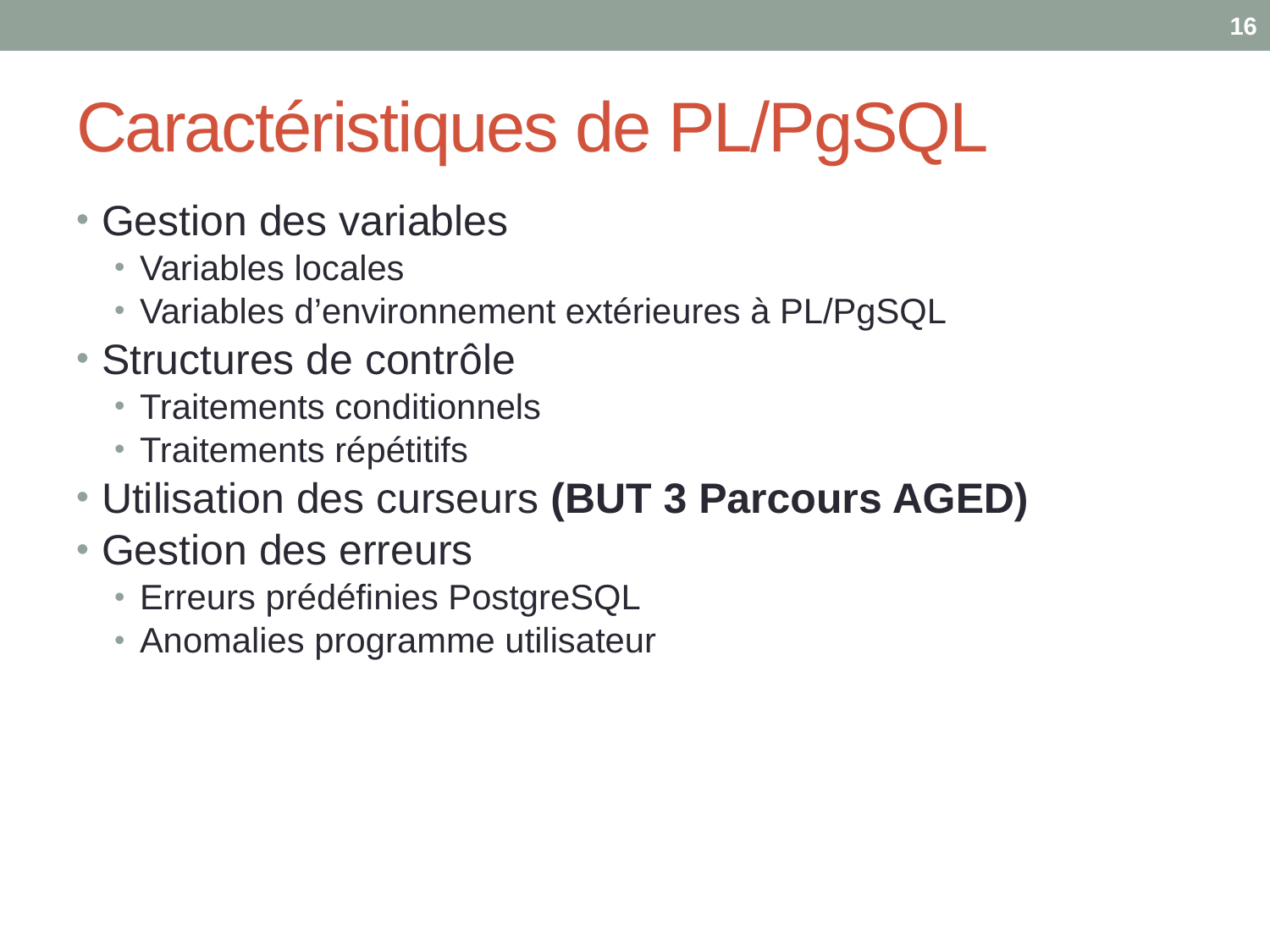

16
# Caractéristiques de PL/PgSQL
Gestion des variables
Variables locales
Variables d’environnement extérieures à PL/PgSQL
Structures de contrôle
Traitements conditionnels
Traitements répétitifs
Utilisation des curseurs (BUT 3 Parcours AGED)
Gestion des erreurs
Erreurs prédéfinies PostgreSQL
Anomalies programme utilisateur